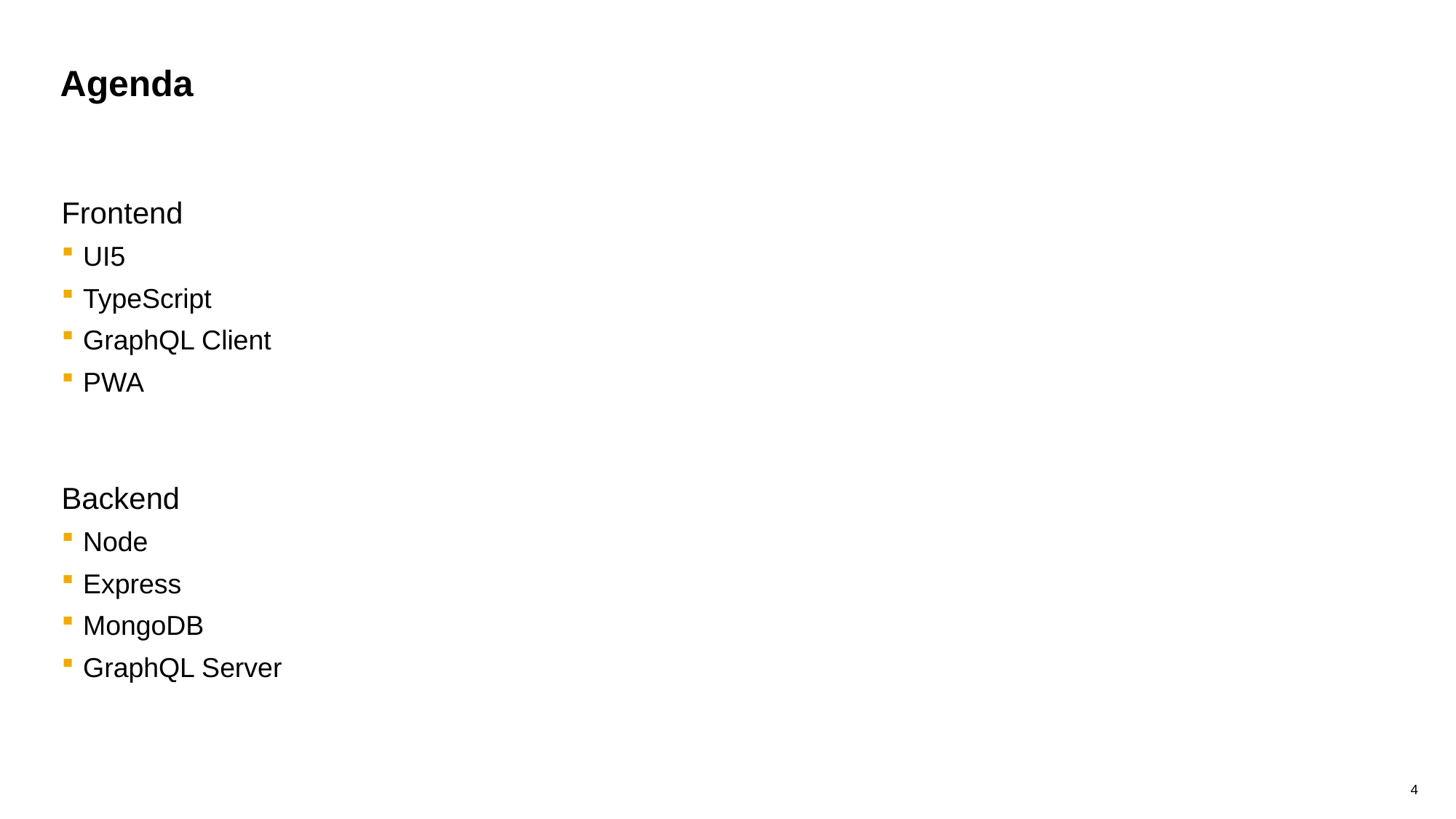

# Agenda
Frontend
UI5
TypeScript
GraphQL Client
PWA

Backend
Node
Express
MongoDB
GraphQL Server